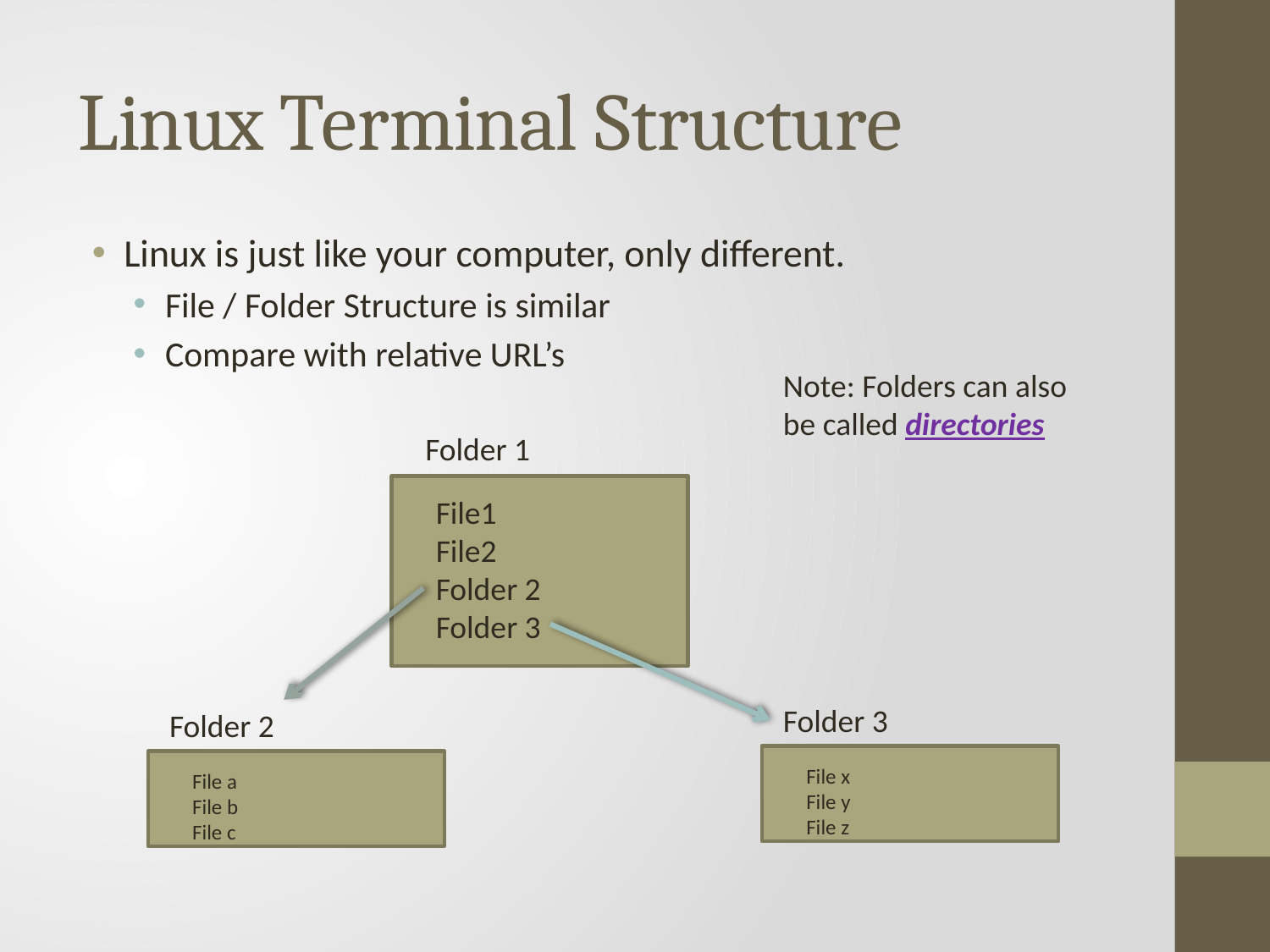

# Linux Terminal Structure
Linux is just like your computer, only different.
File / Folder Structure is similar
Compare with relative URL’s
Note: Folders can also be called directories
Folder 1

File1
File2
Folder 2
Folder 3

Folder 3
Folder 2

File x
File y
File z
File a
File b
File c